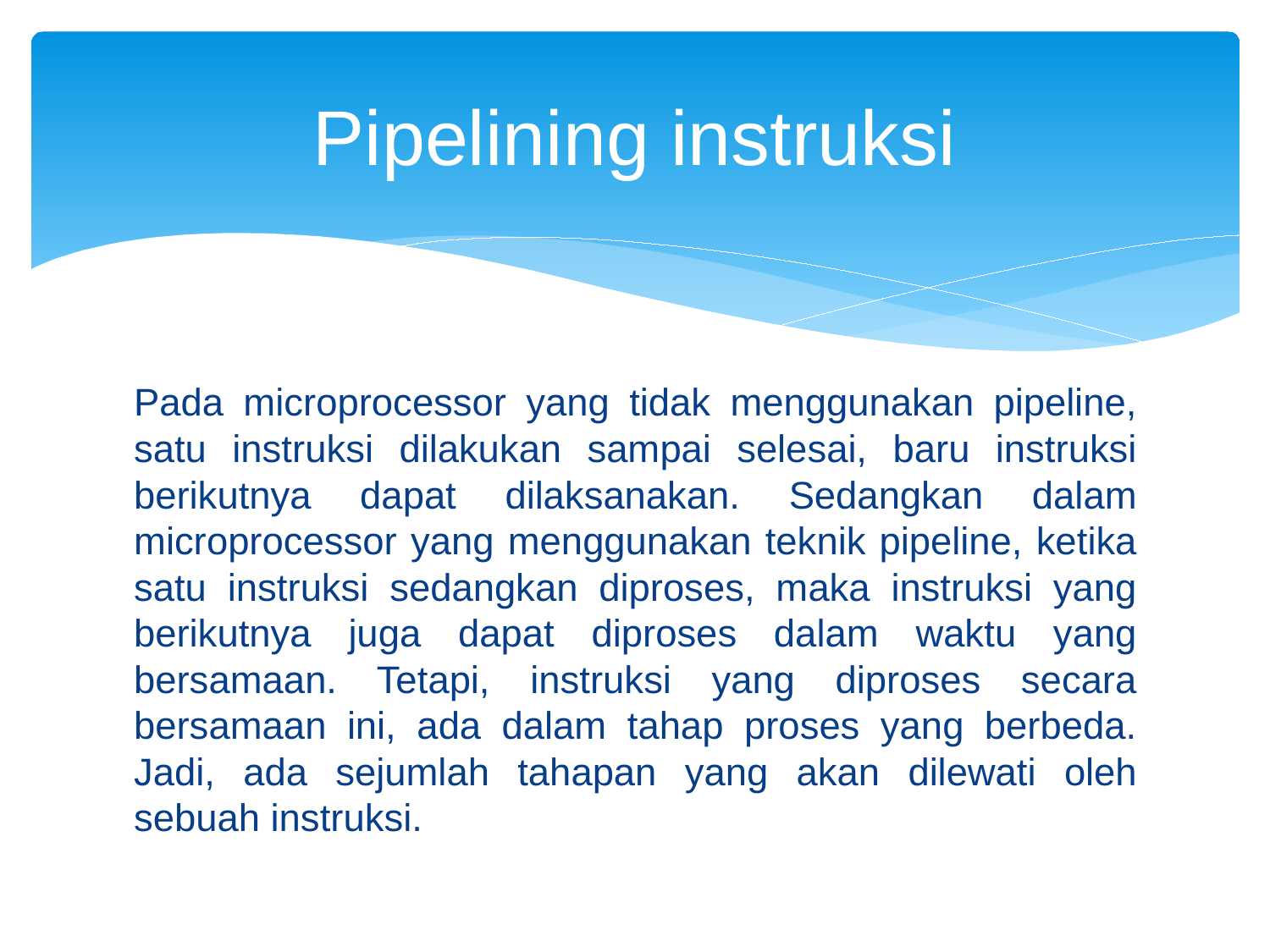

# Pipelining instruksi
Pada microprocessor yang tidak menggunakan pipeline, satu instruksi dilakukan sampai selesai, baru instruksi berikutnya dapat dilaksanakan. Sedangkan dalam microprocessor yang menggunakan teknik pipeline, ketika satu instruksi sedangkan diproses, maka instruksi yang berikutnya juga dapat diproses dalam waktu yang bersamaan. Tetapi, instruksi yang diproses secara bersamaan ini, ada dalam tahap proses yang berbeda. Jadi, ada sejumlah tahapan yang akan dilewati oleh sebuah instruksi.